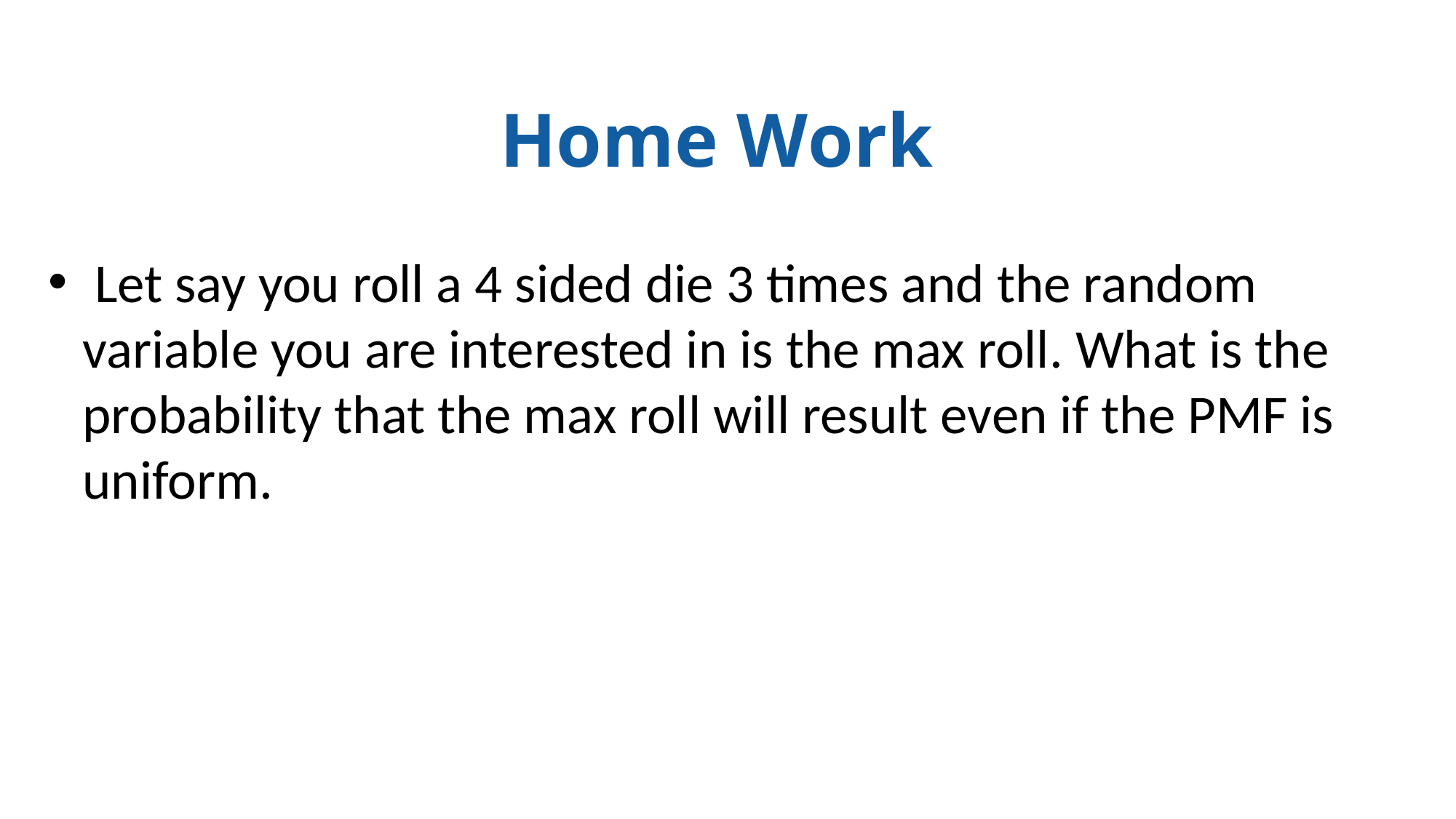

Home Work
 Let say you roll a 4 sided die 3 times and the random variable you are interested in is the max roll. What is the probability that the max roll will result even if the PMF is uniform.